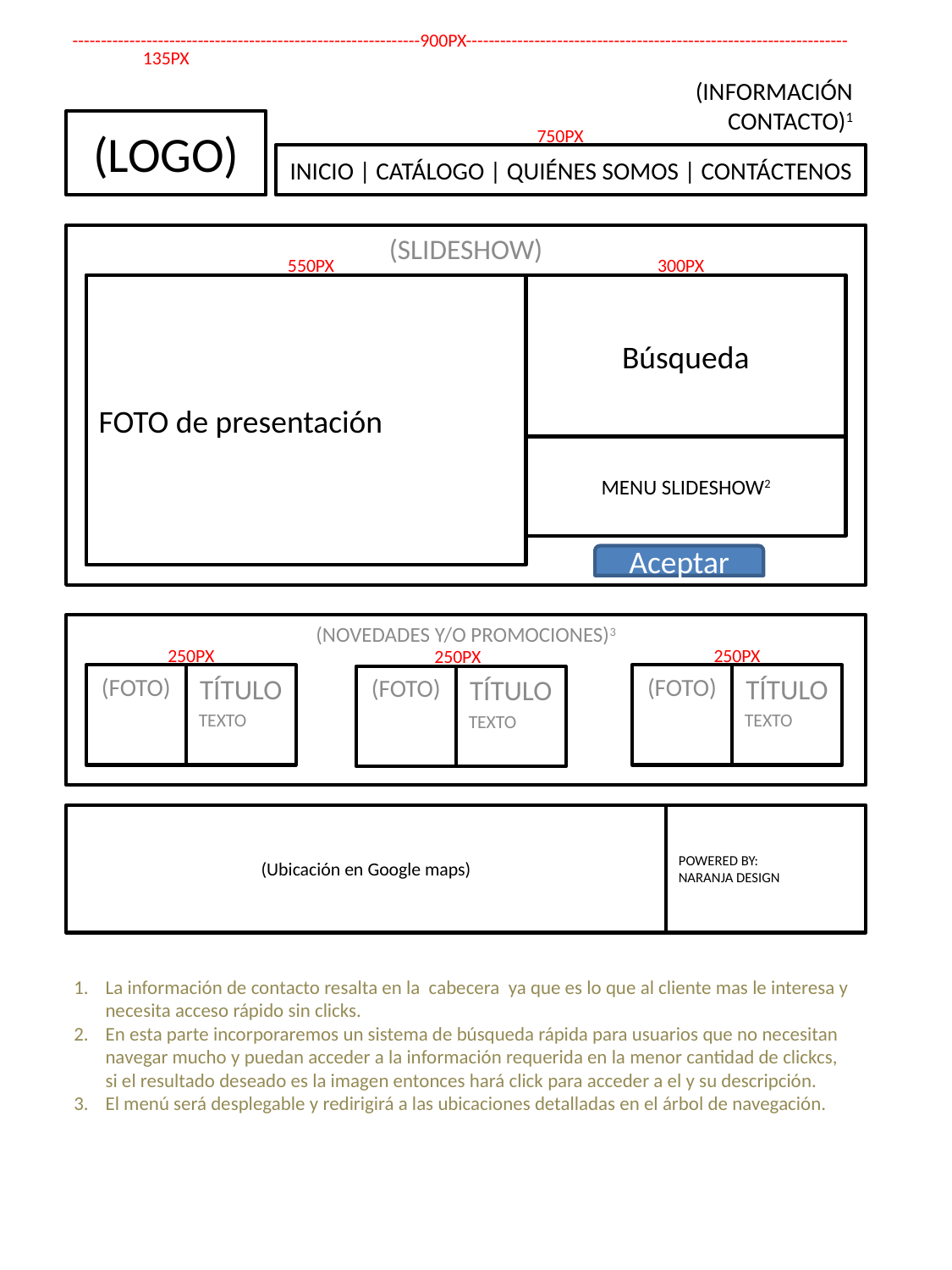

-------------------------------------------------------------900PX-------------------------------------------------------------------
135PX
(INFORMACIÓN CONTACTO)1
# (LOGO)
750PX
INICIO | CATÁLOGO | QUIÉNES SOMOS | CONTÁCTENOS
(SLIDESHOW)
550PX
300PX
FOTO de presentación
Búsqueda
MENU SLIDESHOW2
Aceptar
(NOVEDADES Y/O PROMOCIONES)3
250PX
250PX
250PX
(FOTO)
TÍTULO
TEXTO
(FOTO)
TÍTULO
TEXTO
(FOTO)
TÍTULO
TEXTO
(Ubicación en Google maps)
POWERED BY:
NARANJA DESIGN

La información de contacto resalta en la  cabecera  ya que es lo que al cliente mas le interesa y necesita acceso rápido sin clicks.
En esta parte incorporaremos un sistema de búsqueda rápida para usuarios que no necesitan navegar mucho y puedan acceder a la información requerida en la menor cantidad de clickcs, si el resultado deseado es la imagen entonces hará click para acceder a el y su descripción.
El menú será desplegable y redirigirá a las ubicaciones detalladas en el árbol de navegación.